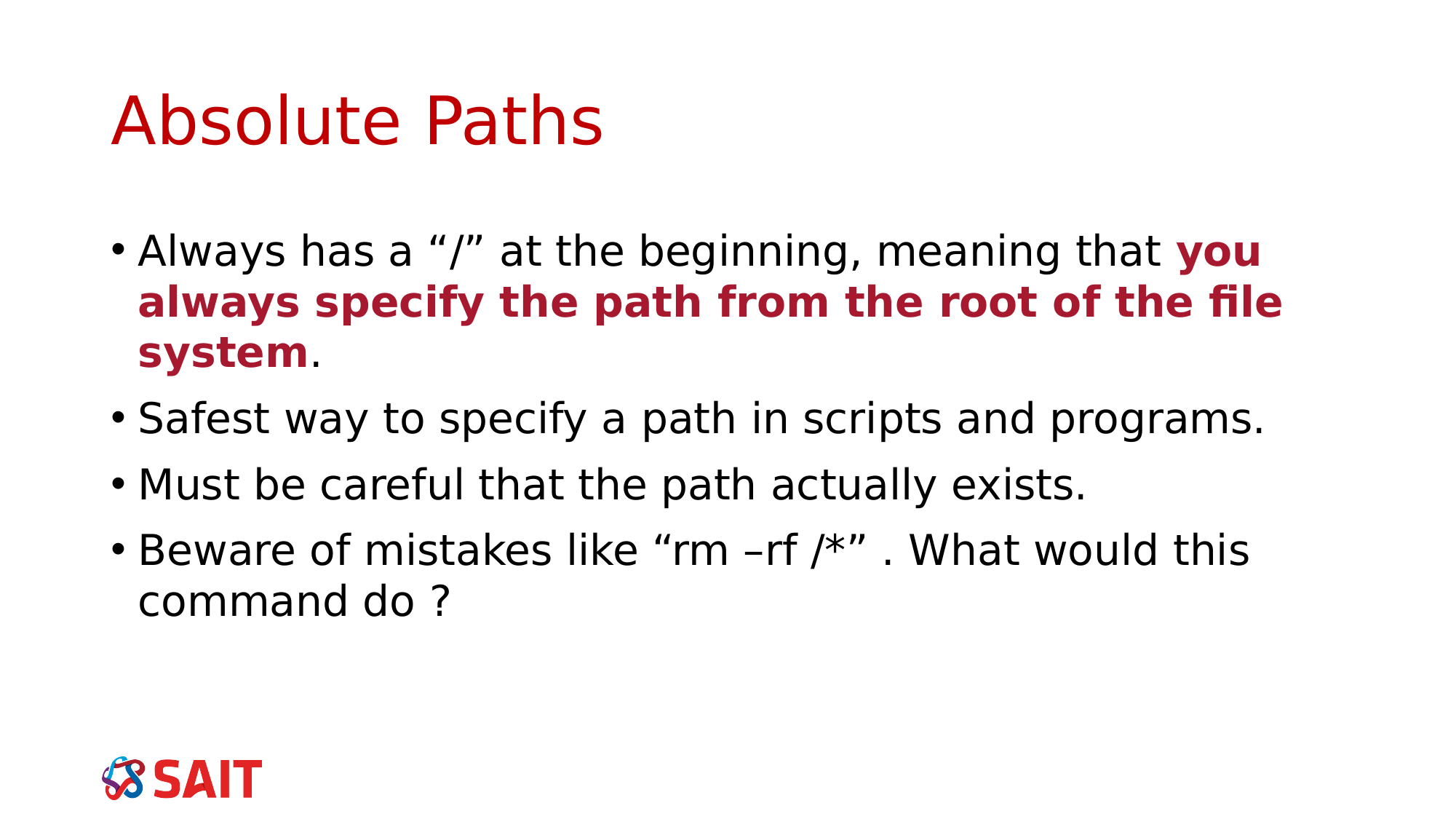

# Absolute Paths
Always has a “/” at the beginning, meaning that you always specify the path from the root of the file system.
Safest way to specify a path in scripts and programs.
Must be careful that the path actually exists.
Beware of mistakes like “rm –rf /*” . What would this command do ?